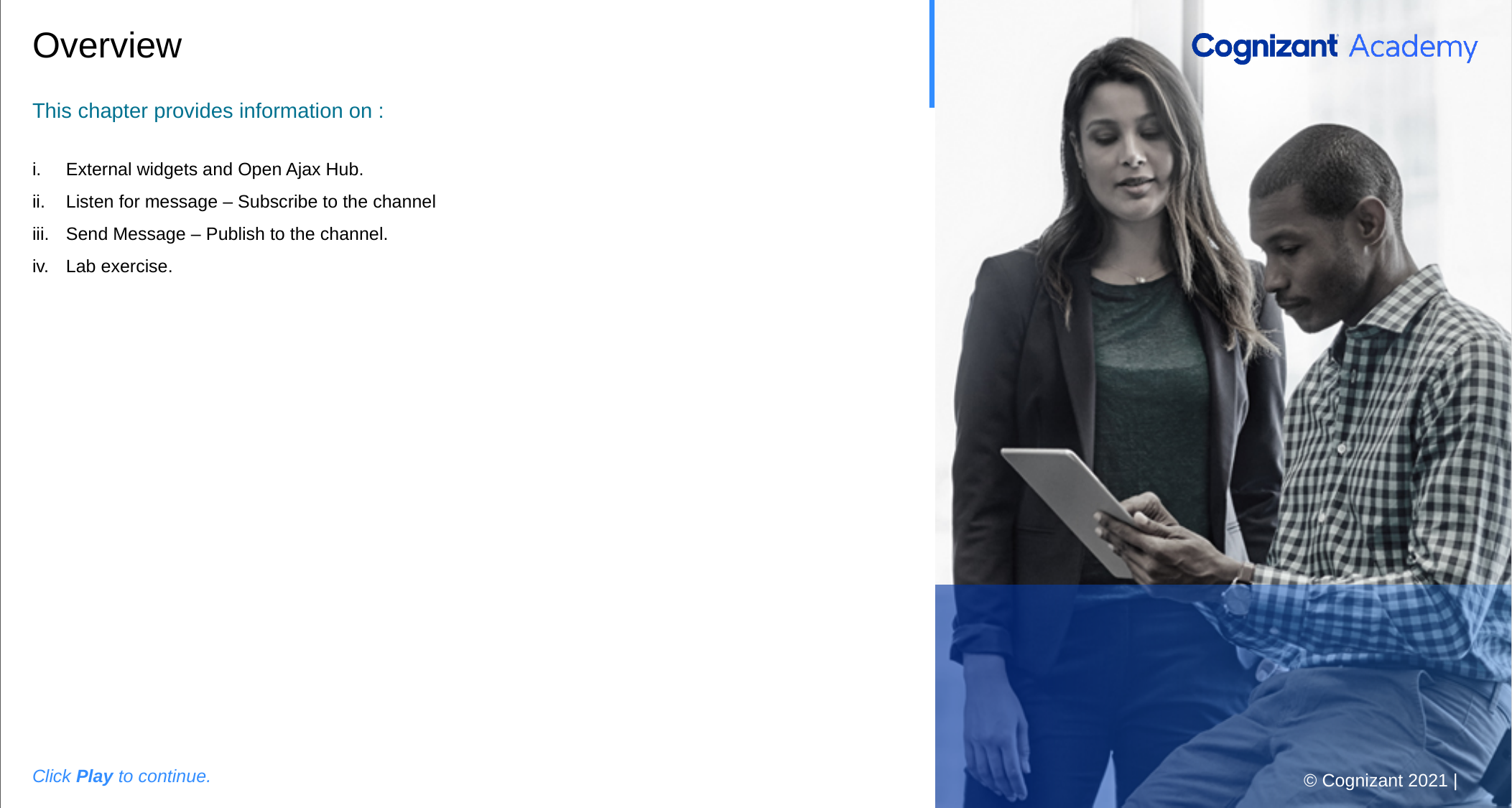

This is the Overview slide. A brief overview of the content needs to be added here.
Please add the graphic description here.
# Overview
This chapter provides information on :

External widgets and Open Ajax Hub.
Listen for message – Subscribe to the channel
Send Message – Publish to the channel.
Lab exercise.
Click Play to continue.